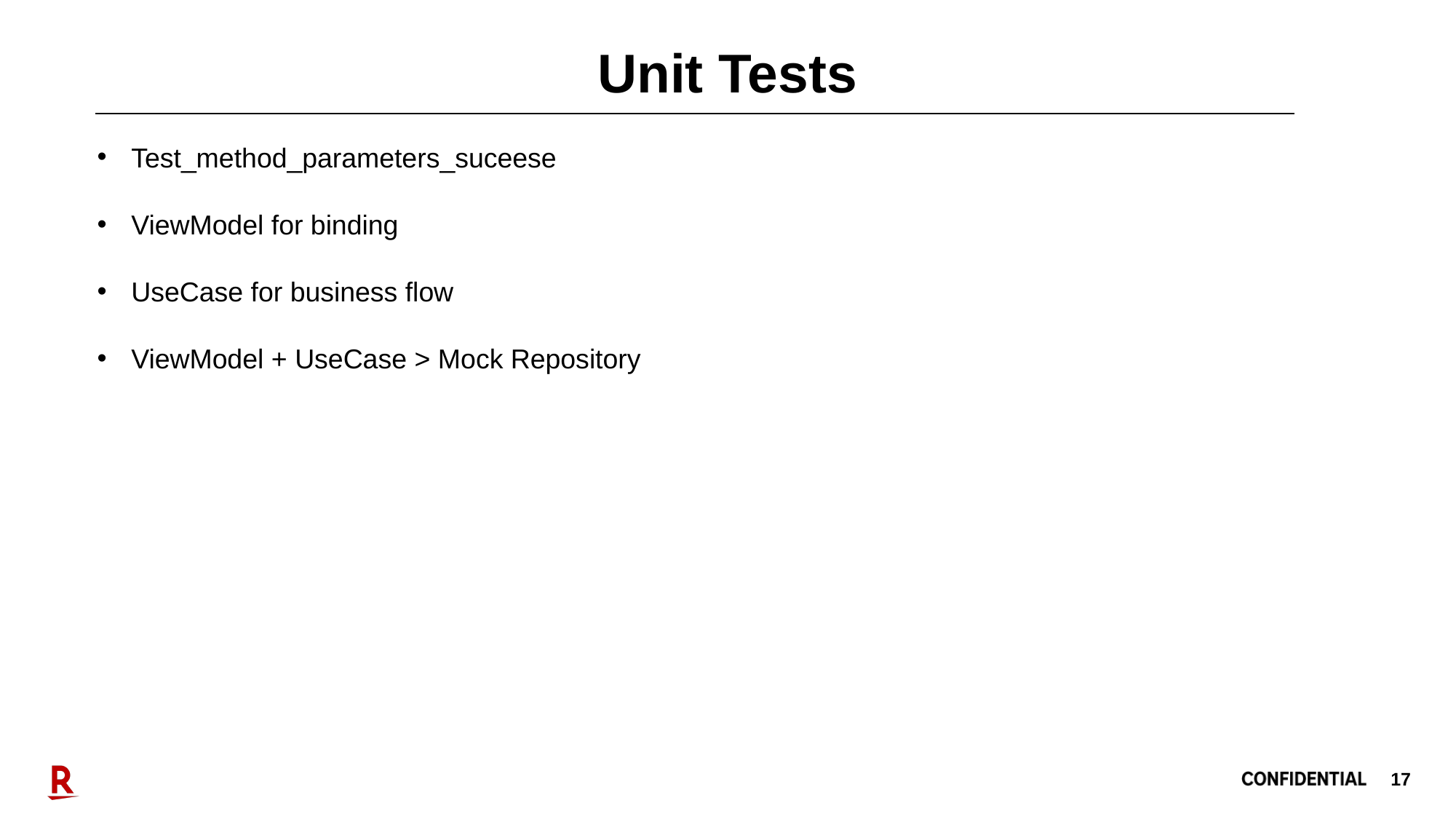

# Unit Tests
Test_method_parameters_suceese
ViewModel for binding
UseCase for business flow
ViewModel + UseCase > Mock Repository